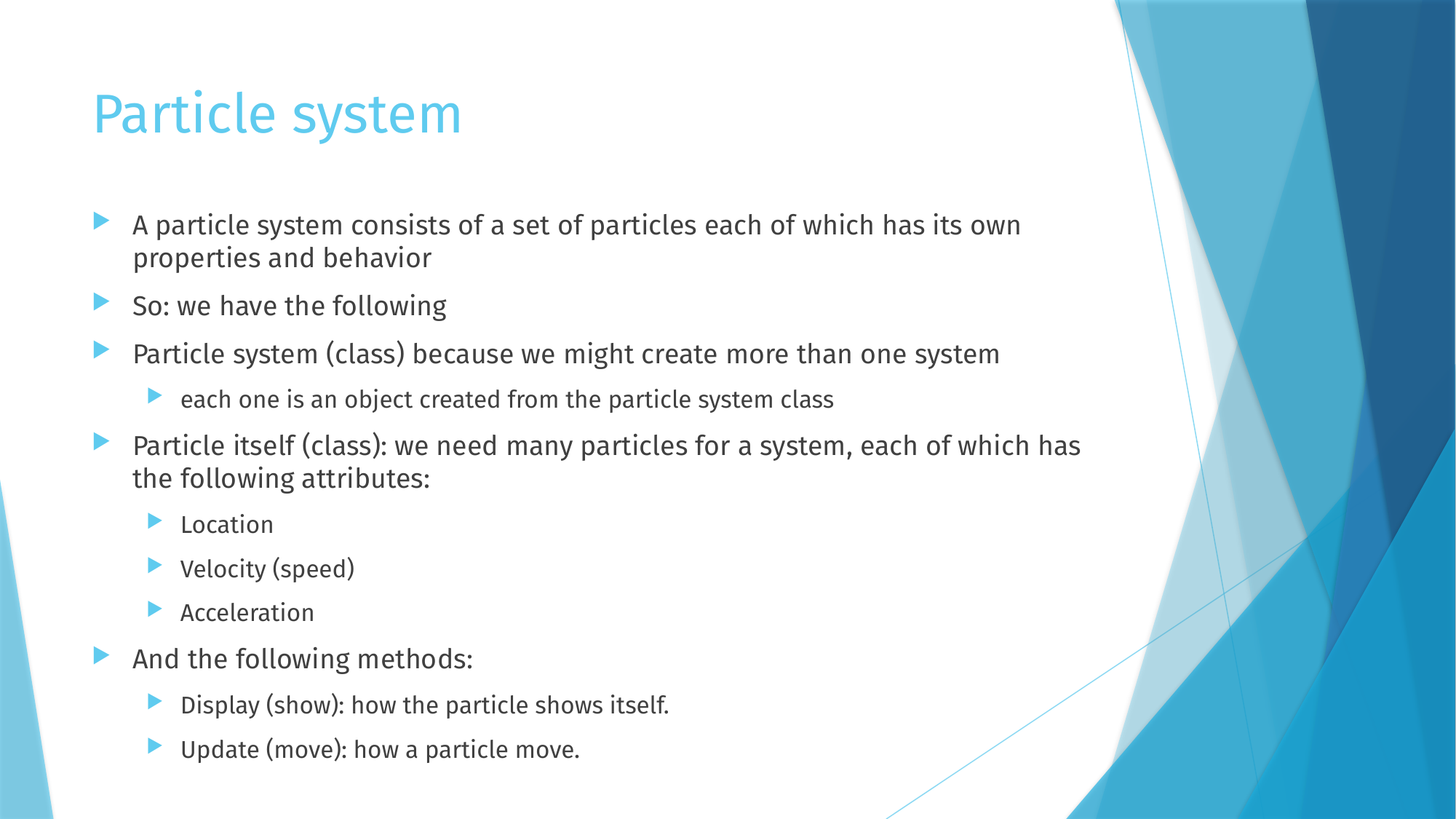

# Particle system
A particle system consists of a set of particles each of which has its own properties and behavior
So: we have the following
Particle system (class) because we might create more than one system
each one is an object created from the particle system class
Particle itself (class): we need many particles for a system, each of which has the following attributes:
Location
Velocity (speed)
Acceleration
And the following methods:
Display (show): how the particle shows itself.
Update (move): how a particle move.